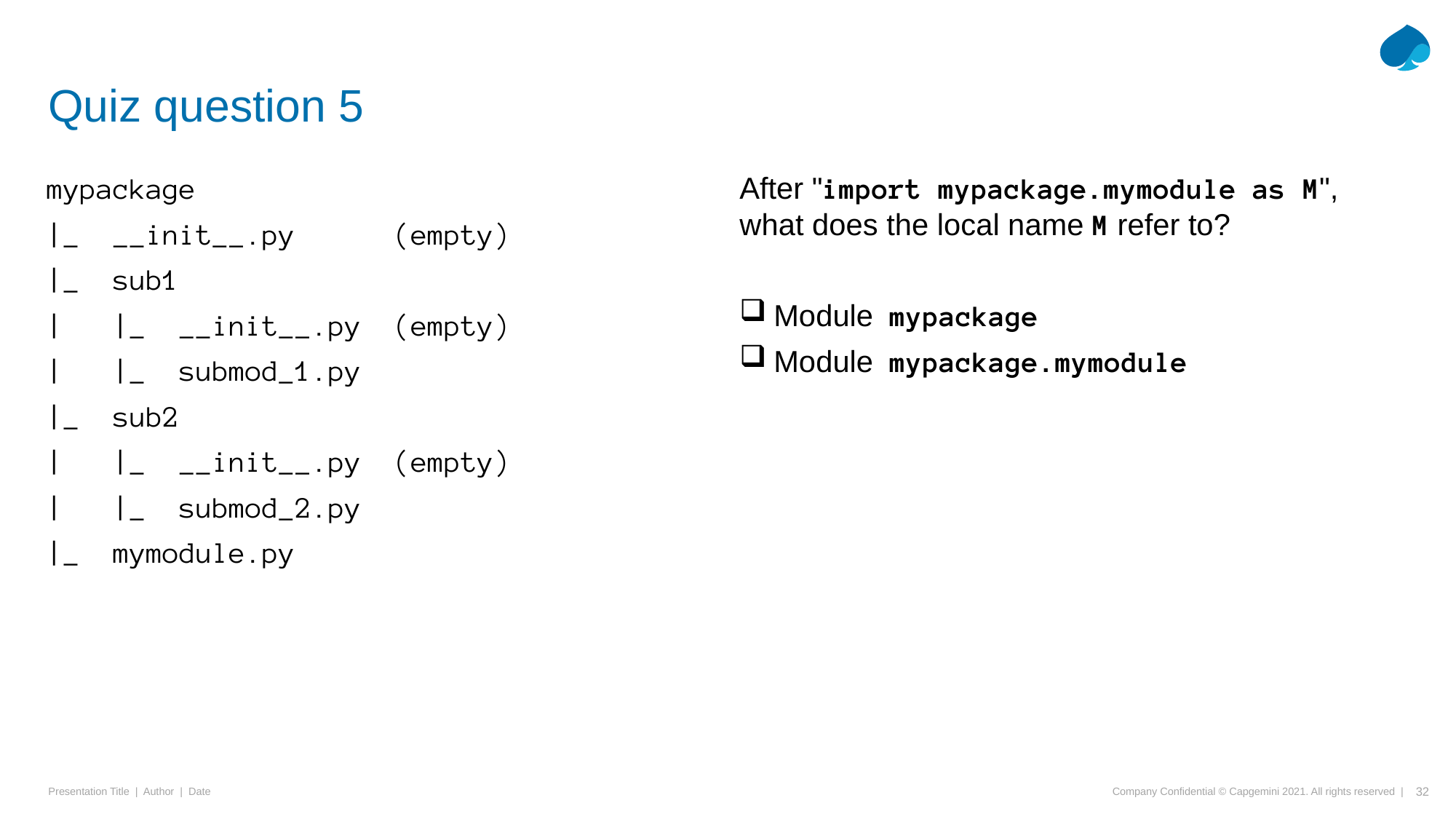

# Quiz question 5
mypackage
|_  __init__.py      (empty)
|_  sub1
|   |_  __init__.py  (empty)
|   |_  submod_1.py
|_  sub2
|   |_  __init__.py  (empty)
|   |_  submod_2.py
|_  mymodule.py

After "import mypackage.mymodule as M", what does the local name M refer to?

Module mypackage
Module mypackage.mymodule